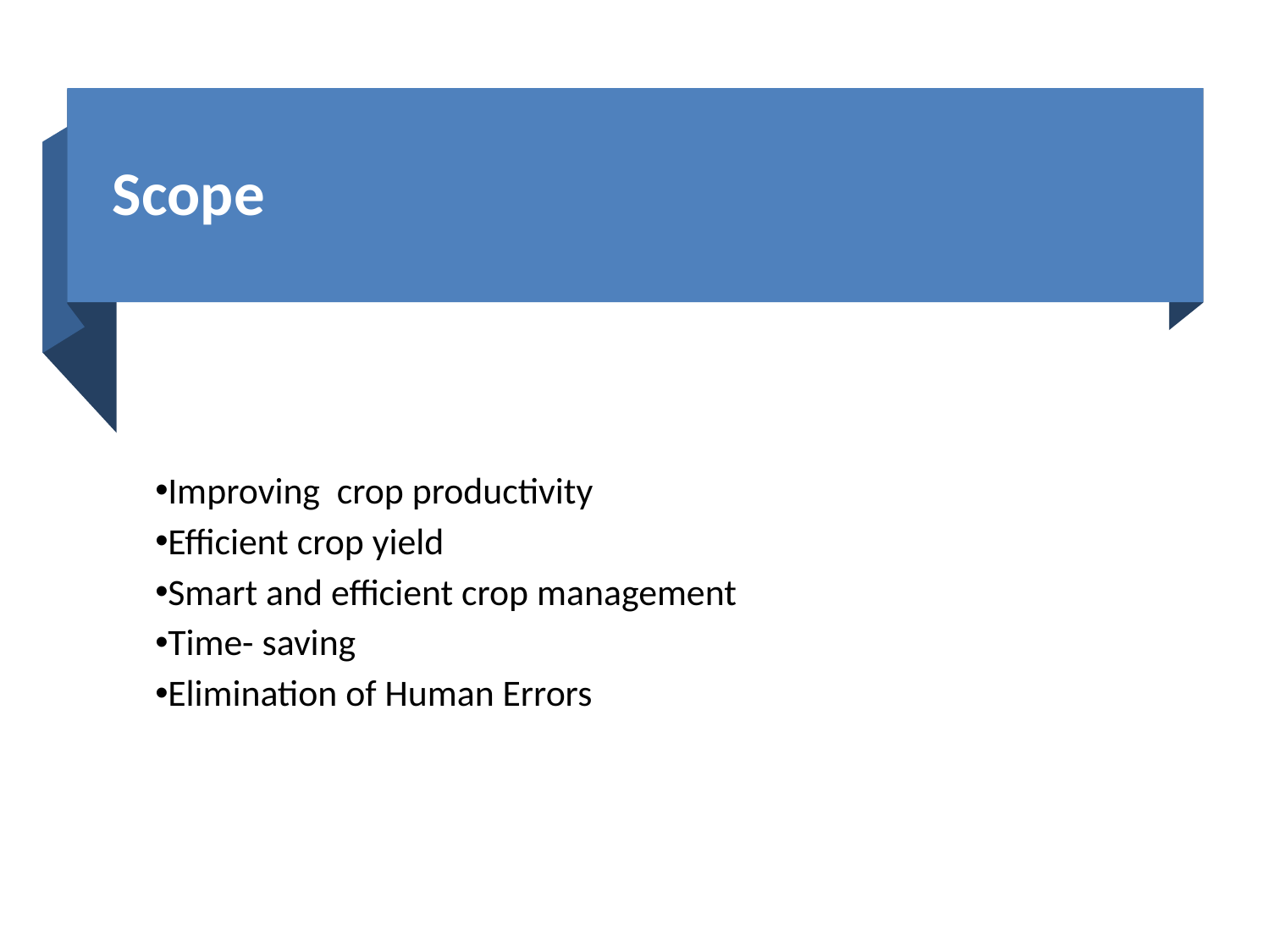

# Scope

Improving  crop productivity
Efficient crop yield
Smart and efficient crop management
Time- saving
Elimination of Human Errors